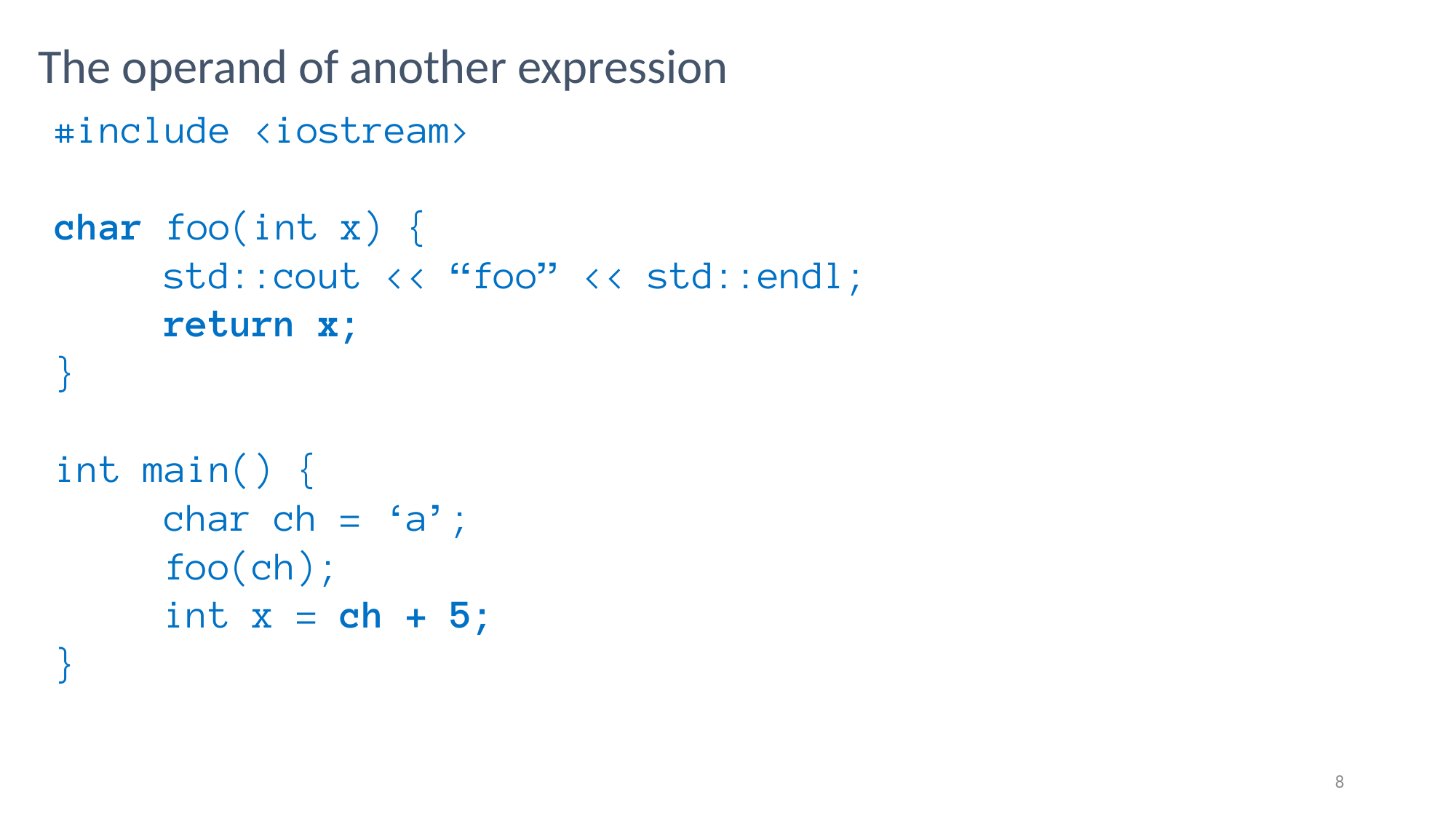

# The operand of another expression
#include <iostream>

char foo(int x) {
	std::cout << “foo” << std::endl;
	return x;
}

int main() {
	char ch = ‘a’;
	foo(ch);
	int x = ch + 5;
}
8